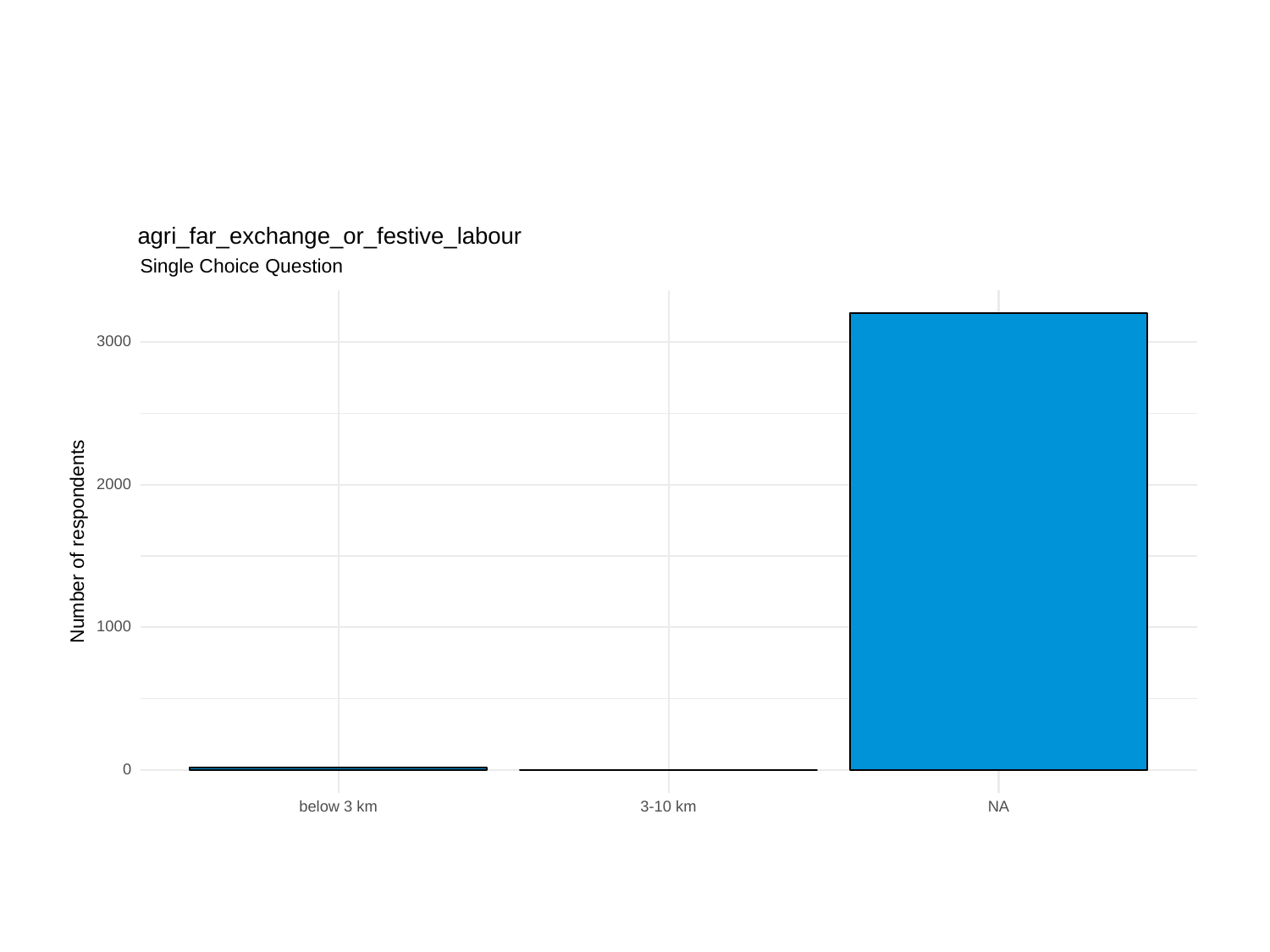

agri_far_exchange_or_festive_labour
Single Choice Question

3000

2000

Number of respondents

1000

0

below 3 km
3-10 km
NA